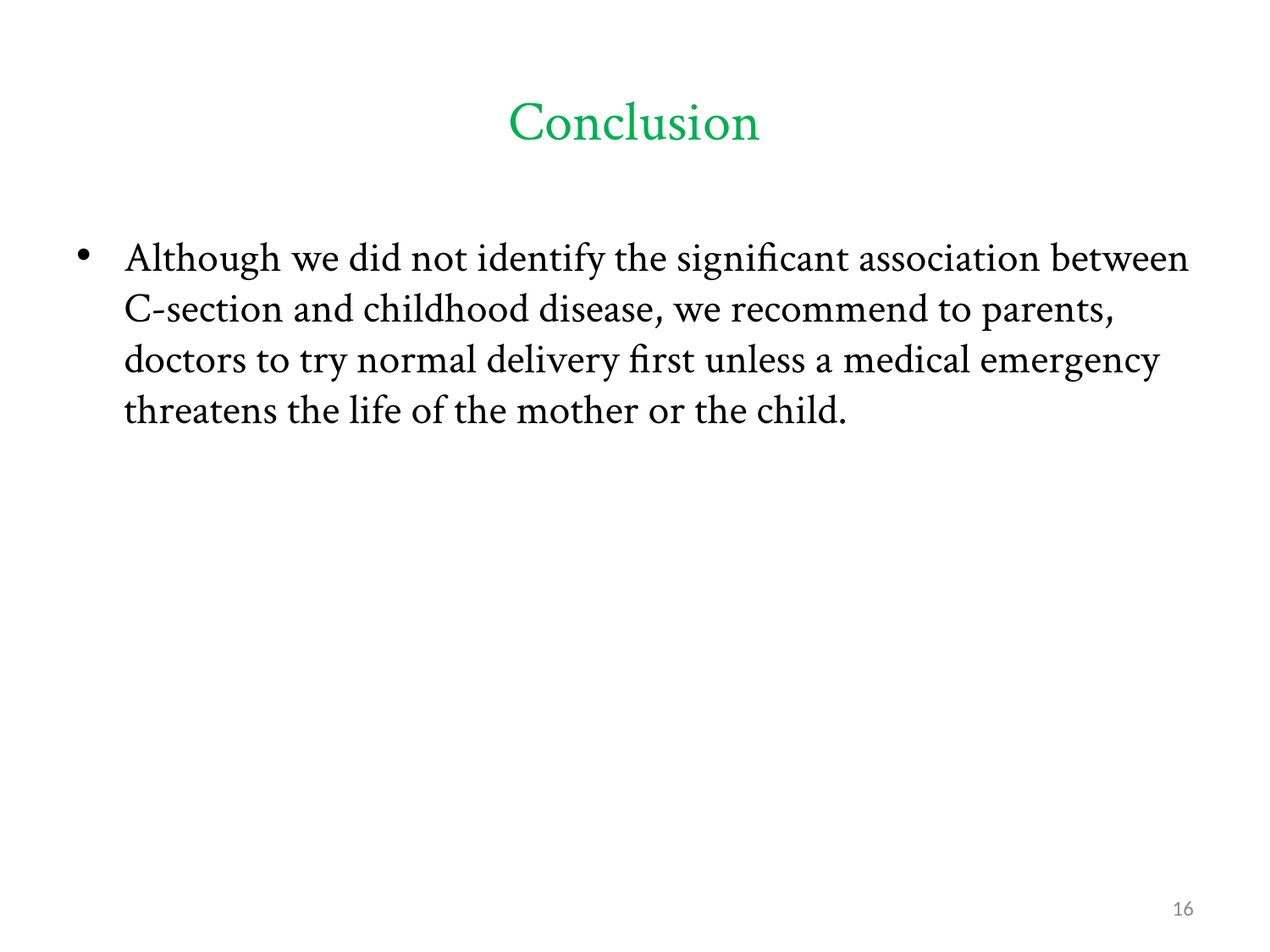

# Conclusion
Although we did not identify the significant association between C-section and childhood disease, we recommend to parents, doctors to try normal delivery first unless a medical emergency threatens the life of the mother or the child.
16